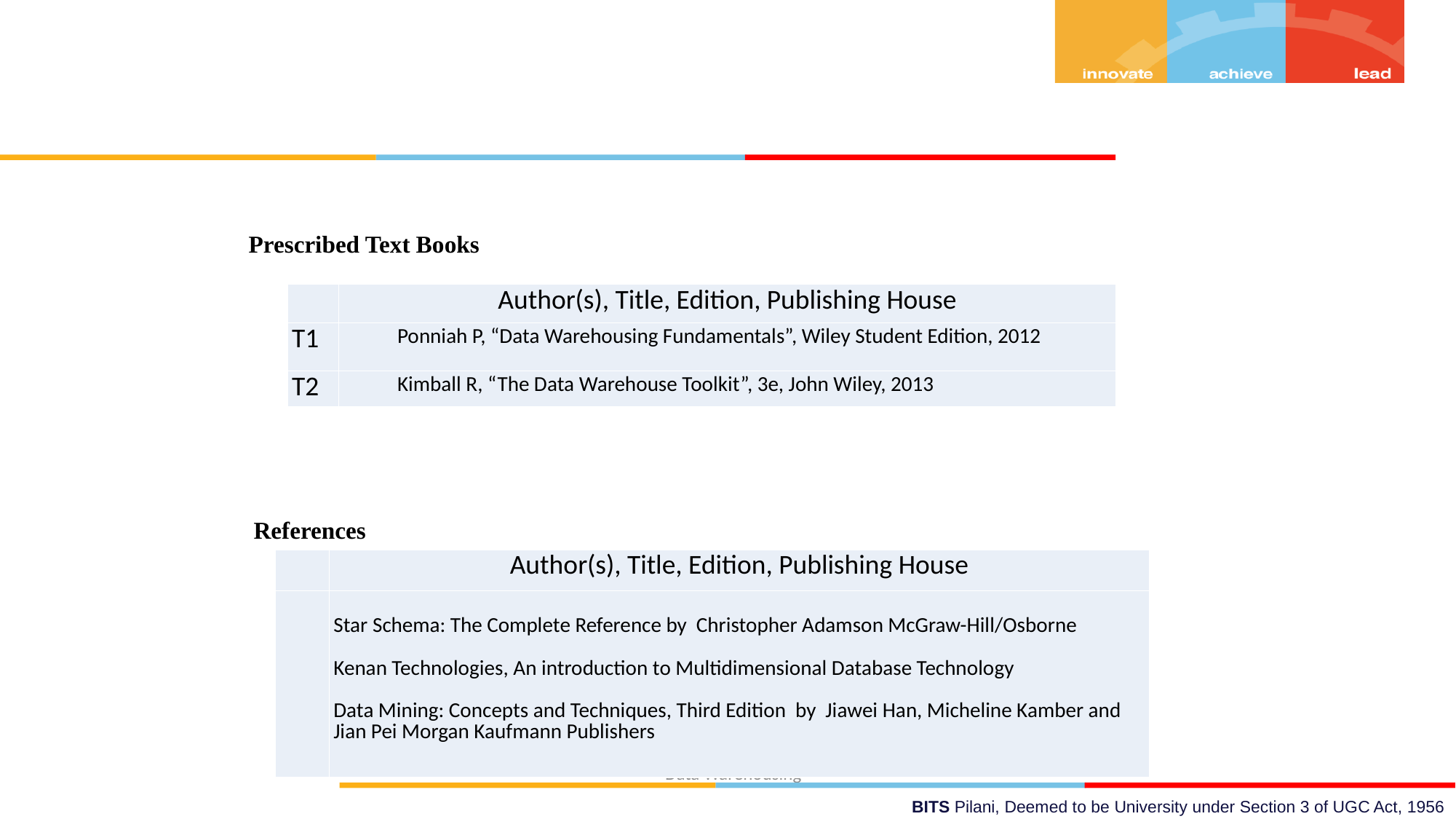

Prescribed Text Books

|  | Author(s), Title, Edition, Publishing House |
| --- | --- |
| T1 | Ponniah P, “Data Warehousing Fundamentals”, Wiley Student Edition, 2012 |
| T2 | Kimball R, “The Data Warehouse Toolkit”, 3e, John Wiley, 2013 |
References

|  | Author(s), Title, Edition, Publishing House |
| --- | --- |
|  | Star Schema: The Complete Reference by Christopher Adamson McGraw-Hill/Osborne  Kenan Technologies, An introduction to Multidimensional Database Technology Data Mining: Concepts and Techniques, Third Edition by Jiawei Han, Micheline Kamber and Jian Pei Morgan Kaufmann Publishers |